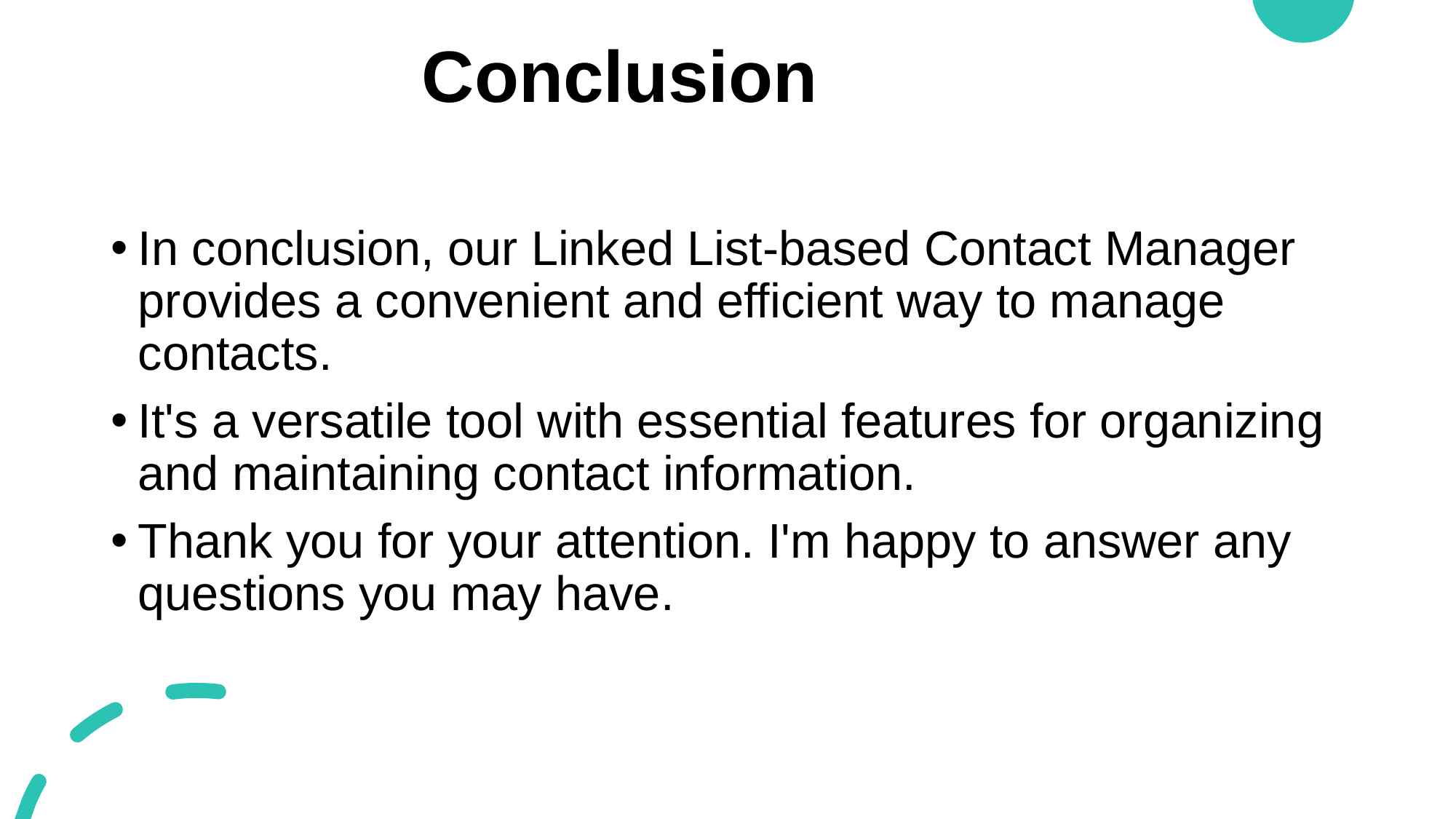

# Conclusion
In conclusion, our Linked List-based Contact Manager provides a convenient and efficient way to manage contacts.
It's a versatile tool with essential features for organizing and maintaining contact information.
Thank you for your attention. I'm happy to answer any questions you may have.